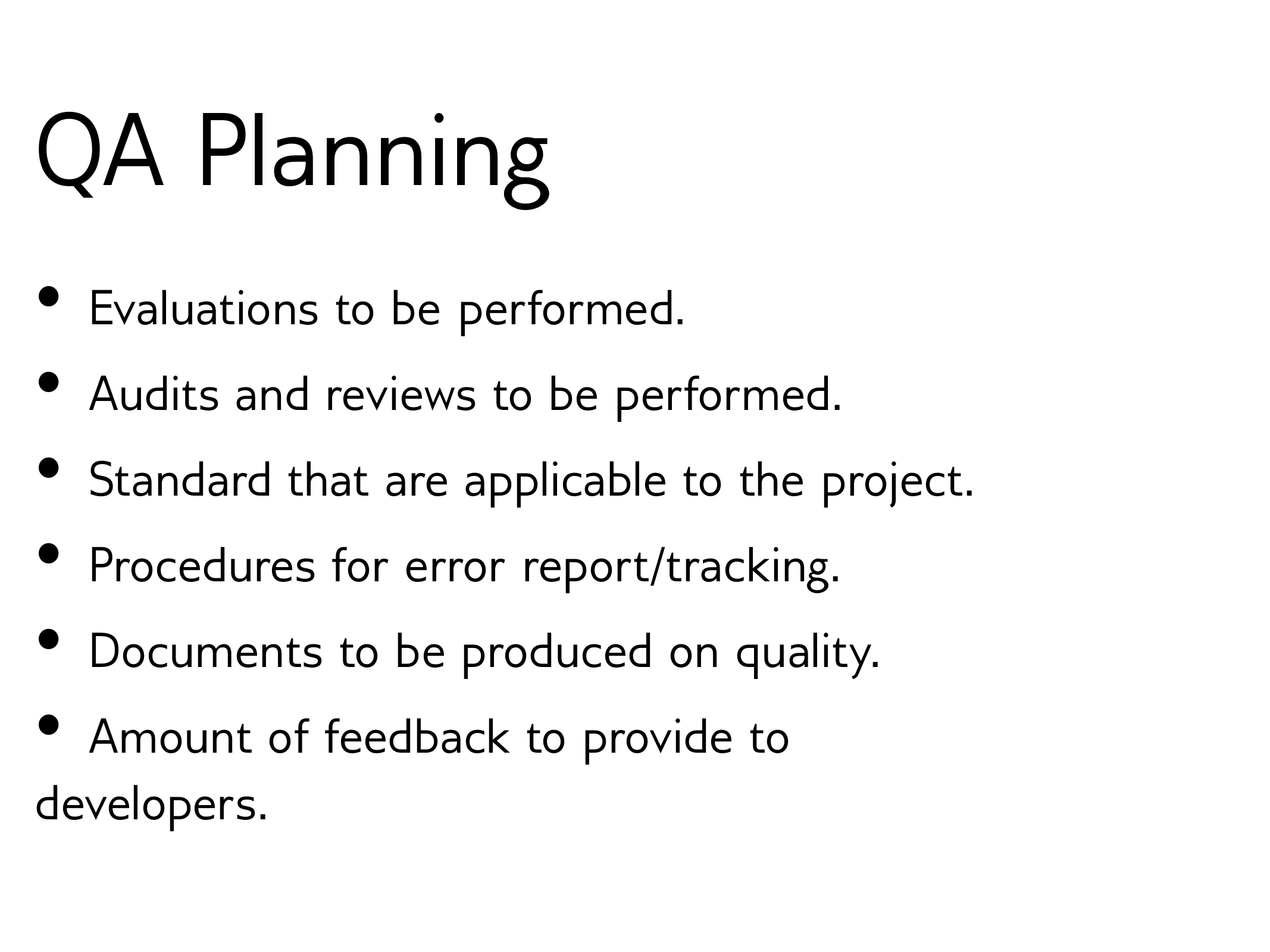

QA Planning

• Evaluations to be performed.
• Audits and reviews to be performed.
• Standard that are applicable to the project.
• Procedures for error report/tracking.
• Documents to be produced on quality.
• Amount of feedback to provide to
developers.